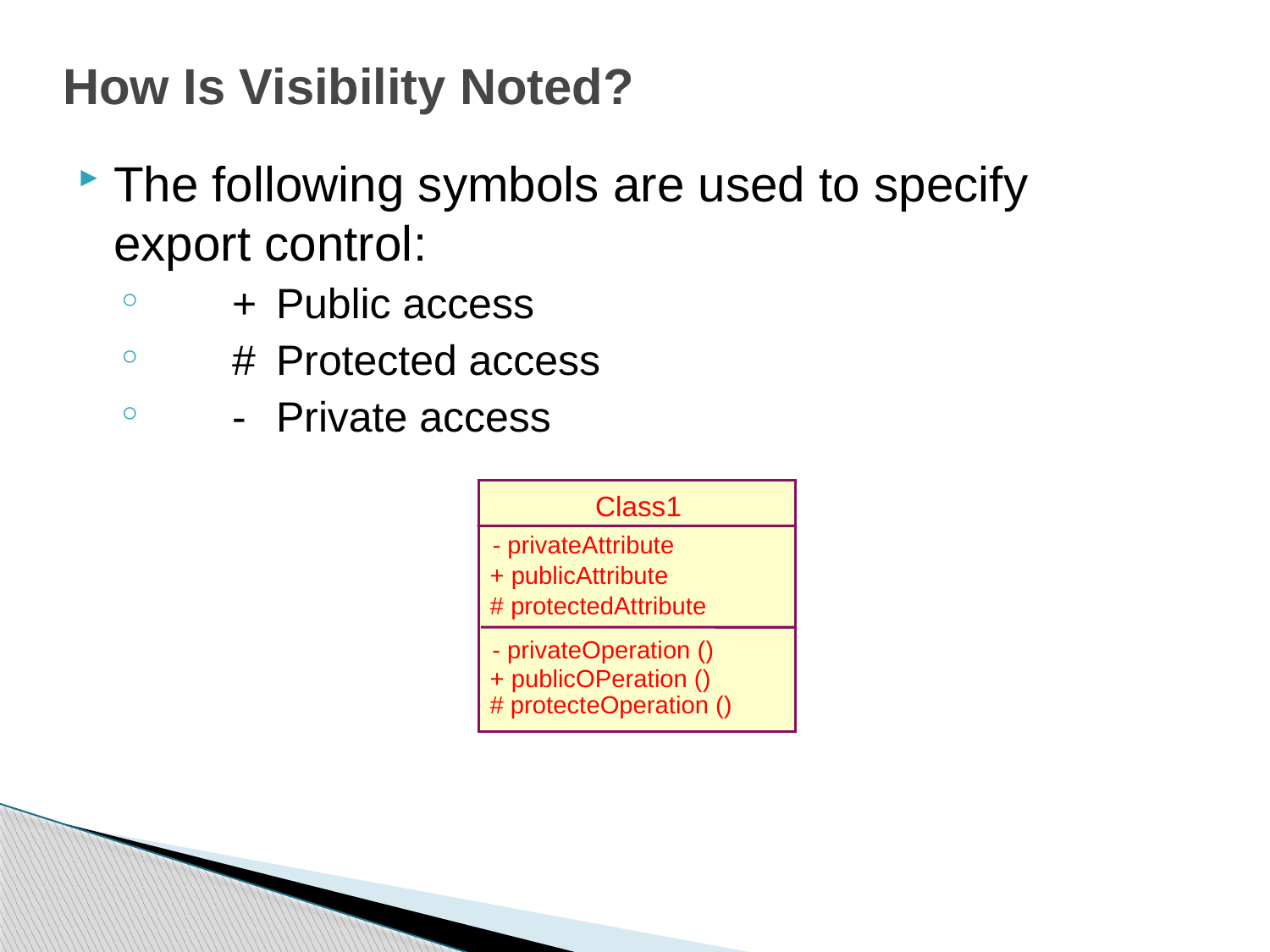

# How Is Visibility Noted?
The following symbols are used to specify export control:
       +	Public access
       #	Protected access
       -	Private access

Class1
- privateAttribute

+ publicAttribute
# protectedAttribute

- privateOperation ()
+ publicOPeration ()
# protecteOperation ()